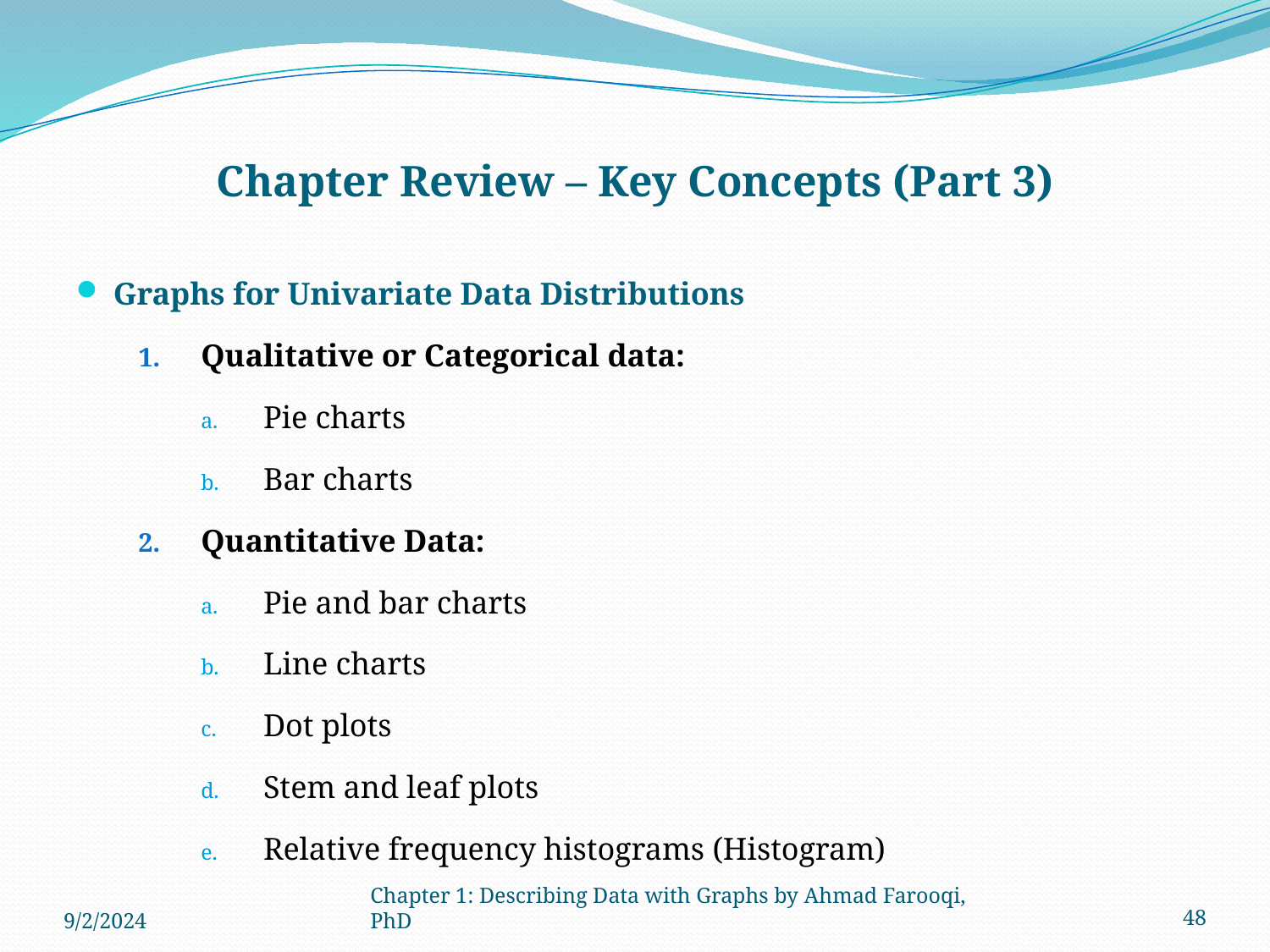

# Chapter Review – Key Concepts (Part 3)
Graphs for Univariate Data Distributions
Qualitative or Categorical data:
Pie charts
Bar charts
Quantitative Data:
Pie and bar charts
Line charts
Dot plots
Stem and leaf plots
Relative frequency histograms (Histogram)

9/2/2024
Chapter 1: Describing Data with Graphs by Ahmad Farooqi, PhD
48